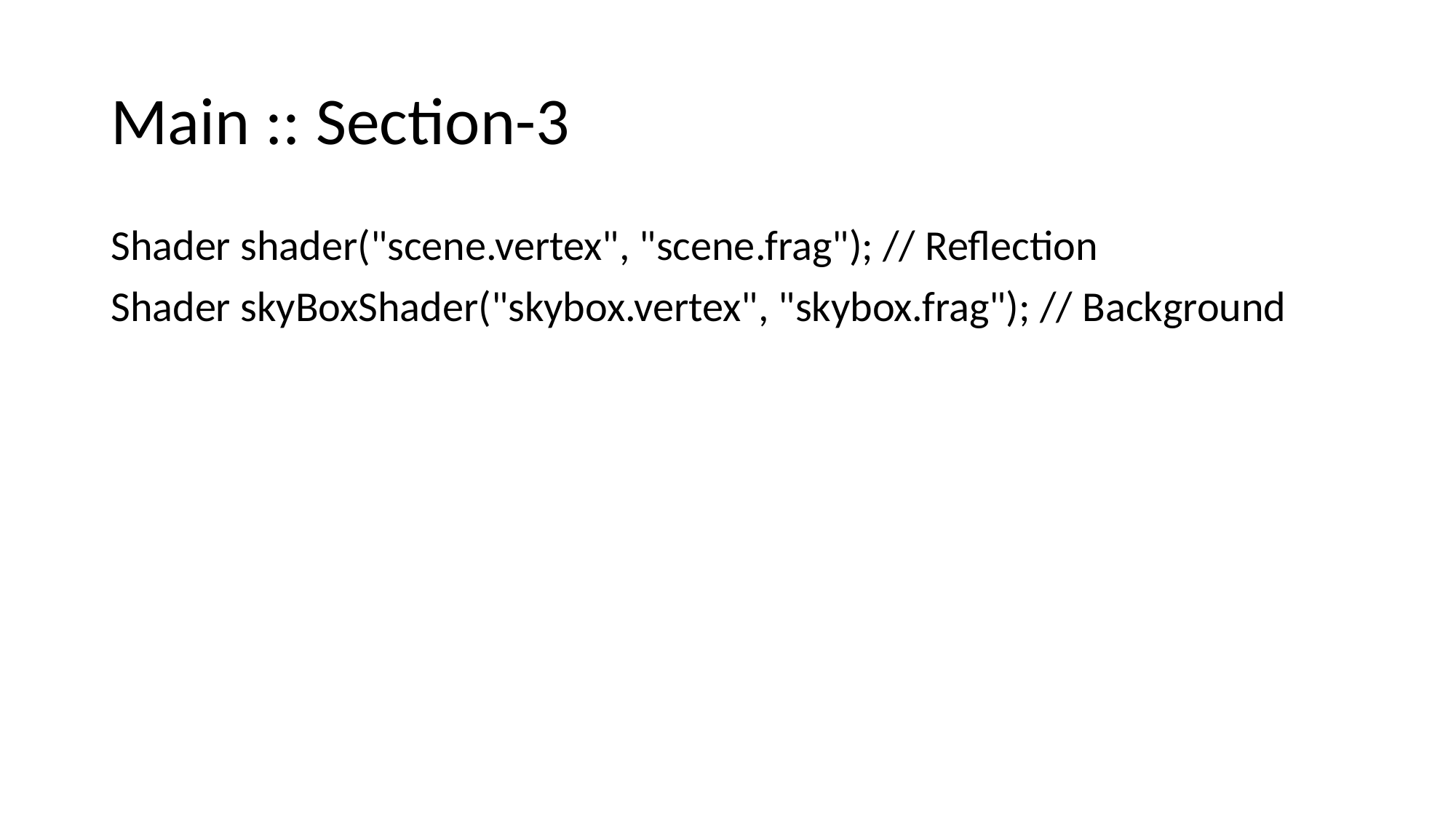

# Main :: Section-3
Shader shader("scene.vertex", "scene.frag"); // Reflection
Shader skyBoxShader("skybox.vertex", "skybox.frag"); // Background